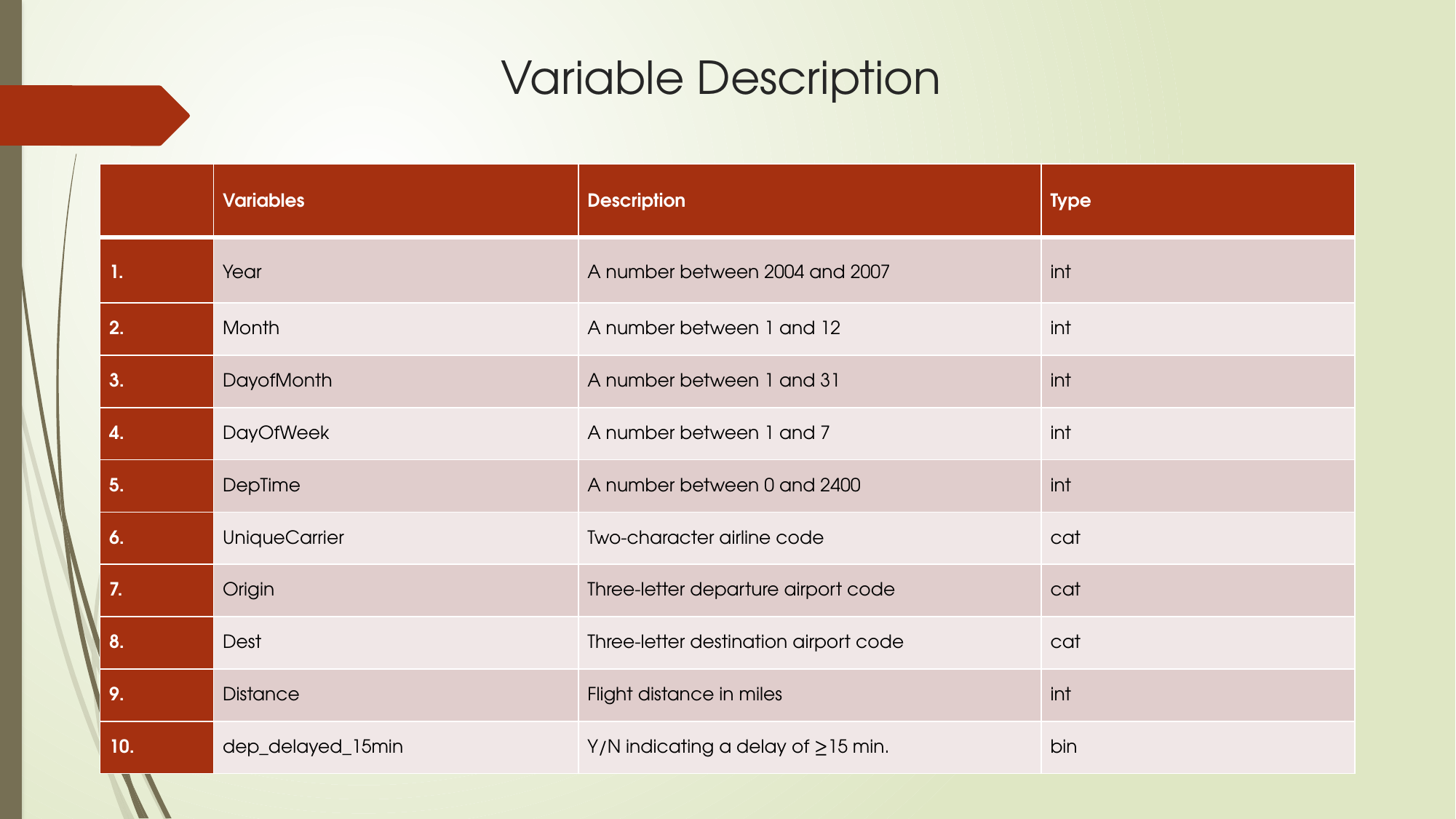

# Variable Description
|  | Variables | Description | Type |
| --- | --- | --- | --- |
| 1. | Year | A number between 2004 and 2007 | int |
| 2. | Month | A number between 1 and 12 | int |
| 3. | DayofMonth | A number between 1 and 31 | int |
| 4. | DayOfWeek | A number between 1 and 7 | int |
| 5. | DepTime | A number between 0 and 2400 | int |
| 6. | UniqueCarrier | Two-character airline code | cat |
| 7. | Origin | Three-letter departure airport code | cat |
| 8. | Dest | Three-letter destination airport code | cat |
| 9. | Distance | Flight distance in miles | int |
| 10. | dep\_delayed\_15min | Y/N indicating a delay of ≥15 min. | bin |